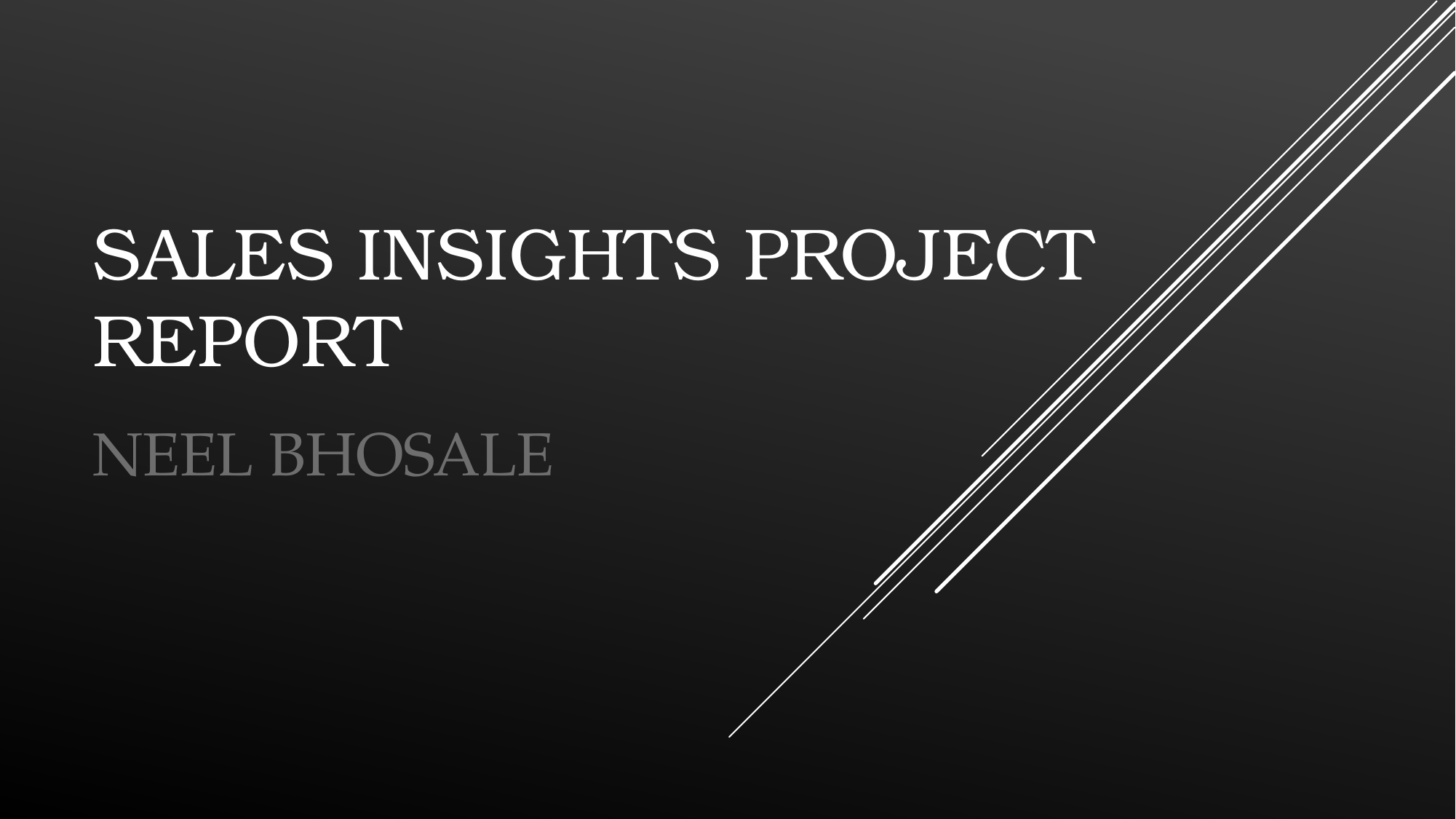

# Sales Insights Project Report
NEEL BHOSALE